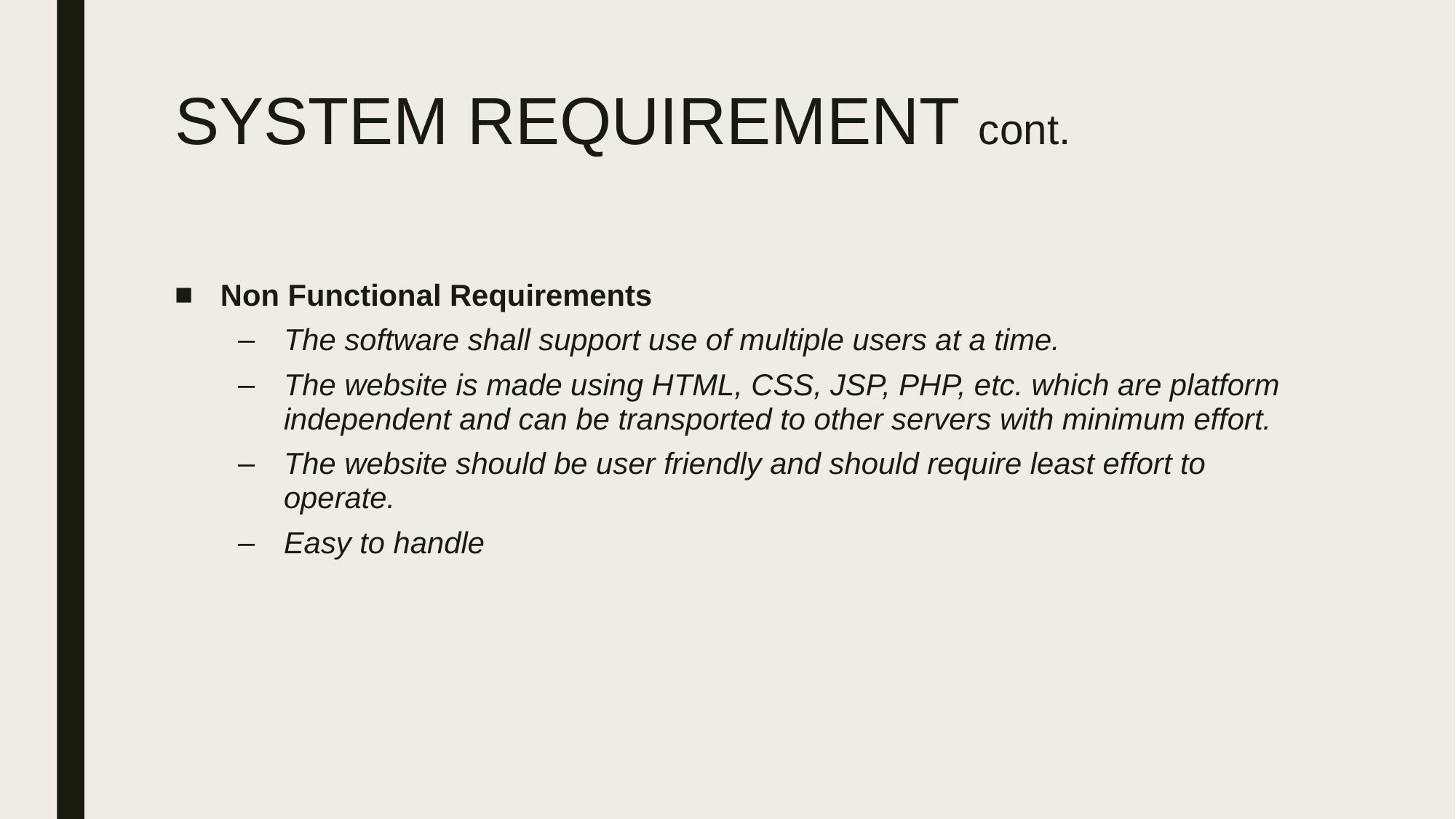

# SYSTEM REQUIREMENT cont.
Non Functional Requirements
The software shall support use of multiple users at a time.
The website is made using HTML, CSS, JSP, PHP, etc. which are platform independent and can be transported to other servers with minimum effort.
The website should be user friendly and should require least effort to operate.
Easy to handle